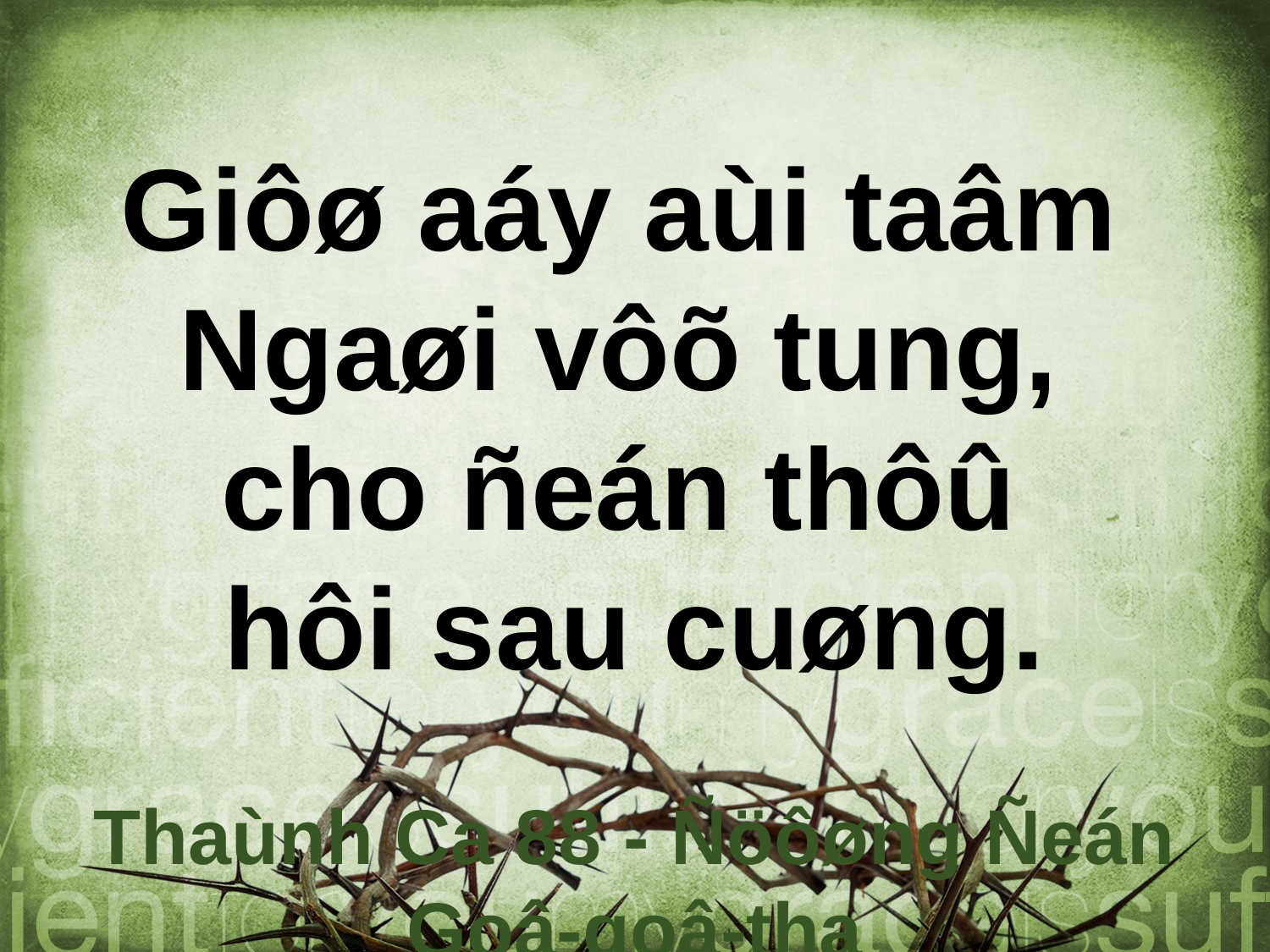

Giôø aáy aùi taâm
Ngaøi vôõ tung,
cho ñeán thôû
hôi sau cuøng.
Thaùnh Ca 88 - Ñöôøng Ñeán Goâ-goâ-tha